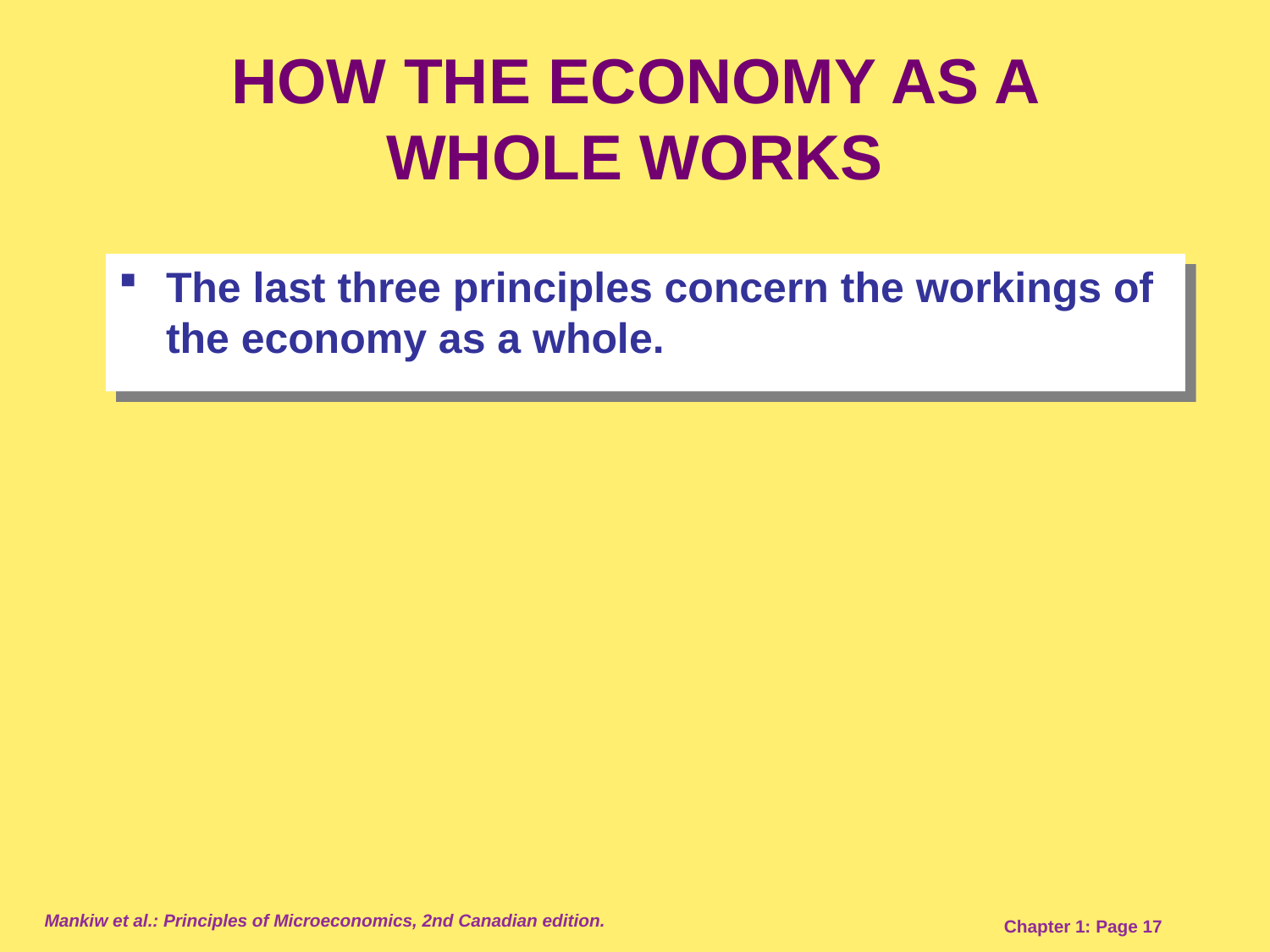

HOW THE ECONOMY AS A WHOLE WORKS

The last three principles concern the workings of the economy as a whole.
Mankiw et al.: Principles of Microeconomics, 2nd Canadian edition.
Chapter 1: Page 17